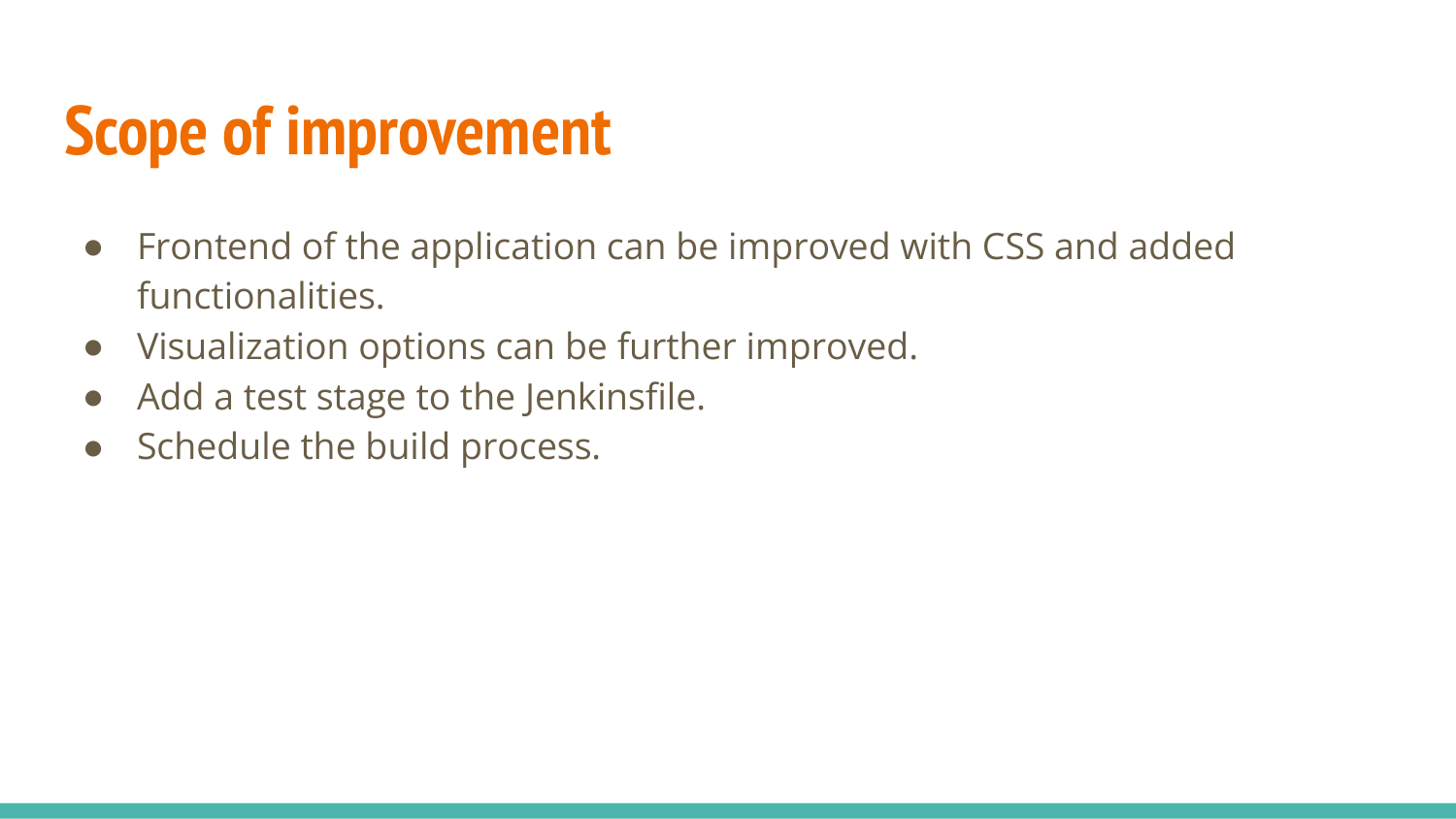

# Scope of improvement
Frontend of the application can be improved with CSS and added functionalities.
Visualization options can be further improved.
Add a test stage to the Jenkinsfile.
Schedule the build process.